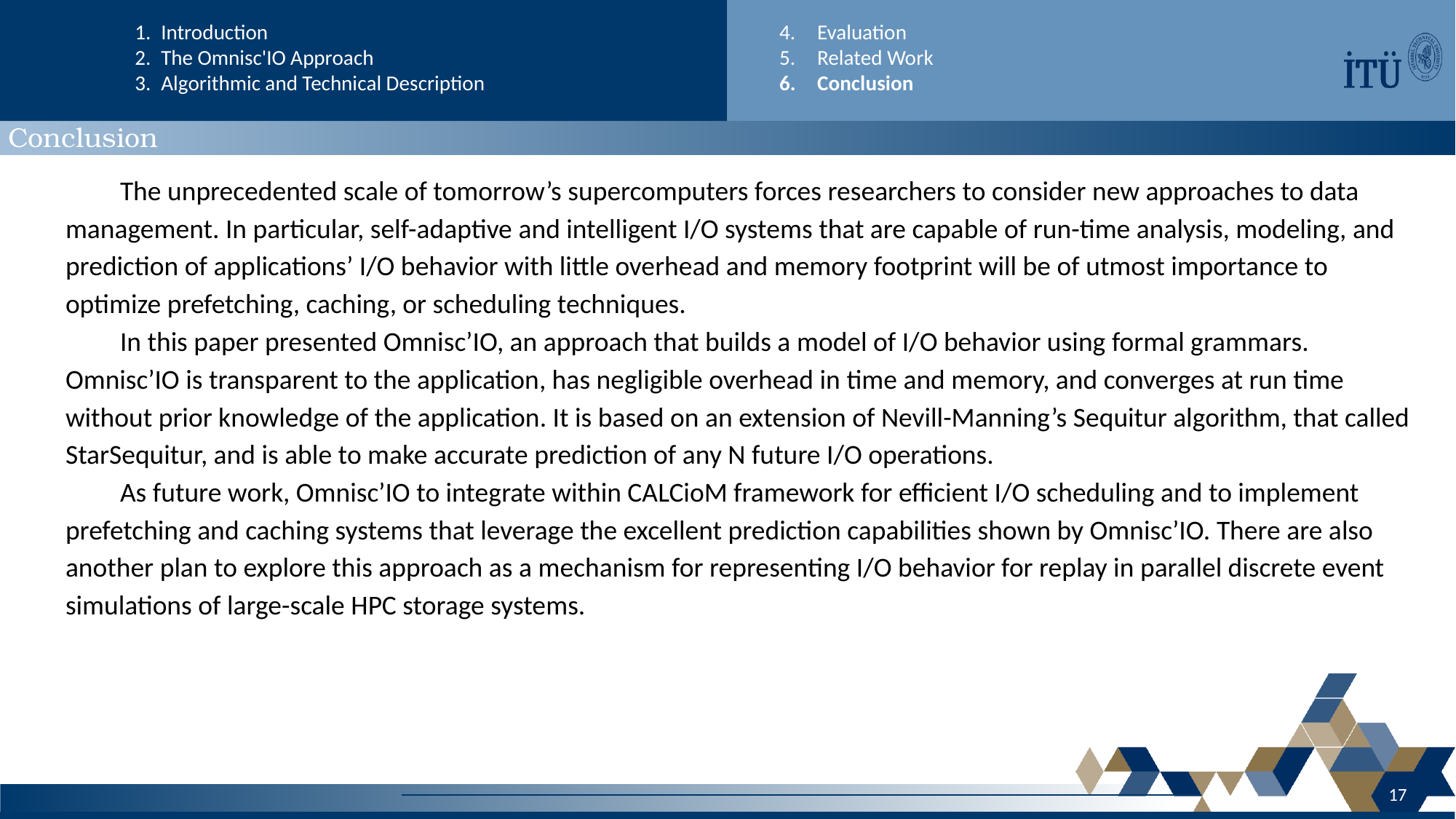

Introduction
The Omnisc'IO Approach
Algorithmic and Technical Description
Evaluation
Related Work
Conclusion
Conclusion
The unprecedented scale of tomorrow’s supercomputers forces researchers to consider new approaches to data management. In particular, self-adaptive and intelligent I/O systems that are capable of run-time analysis, modeling, and prediction of applications’ I/O behavior with little overhead and memory footprint will be of utmost importance to optimize prefetching, caching, or scheduling techniques.
In this paper presented Omnisc’IO, an approach that builds a model of I/O behavior using formal grammars. Omnisc’IO is transparent to the application, has negligible overhead in time and memory, and converges at run time without prior knowledge of the application. It is based on an extension of Nevill-Manning’s Sequitur algorithm, that called StarSequitur, and is able to make accurate prediction of any N future I/O operations.
As future work, Omnisc’IO to integrate within CALCioM framework for efficient I/O scheduling and to implement prefetching and caching systems that leverage the excellent prediction capabilities shown by Omnisc’IO. There are also another plan to explore this approach as a mechanism for representing I/O behavior for replay in parallel discrete event simulations of large-scale HPC storage systems.

17